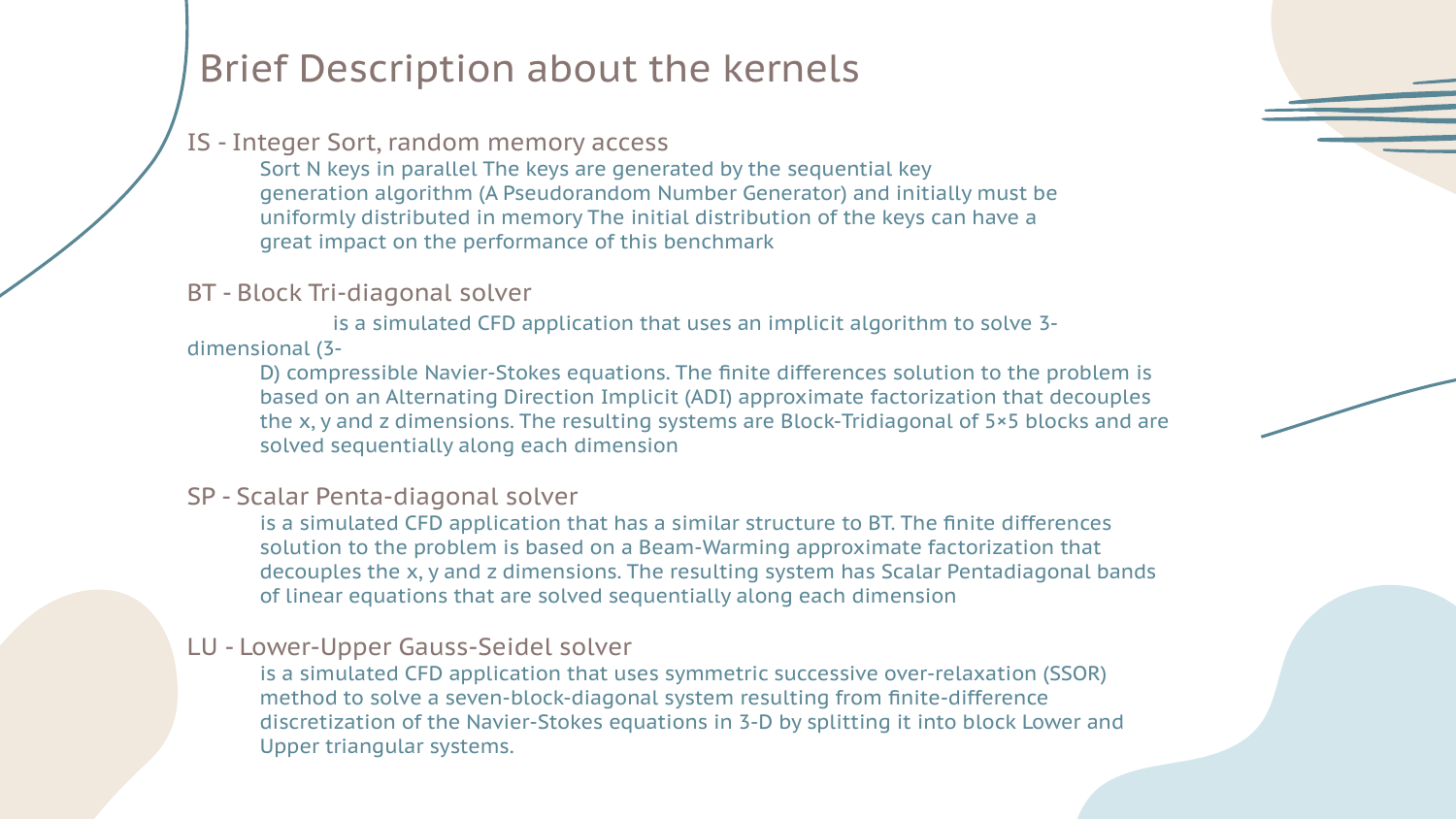

# Brief Description about the kernels
IS - Integer Sort, random memory access
Sort N keys in parallel The keys are generated by the sequential key
generation algorithm (A Pseudorandom Number Generator) and initially must be
uniformly distributed in memory The initial distribution of the keys can have a
great impact on the performance of this benchmark

BT - Block Tri-diagonal solver
	is a simulated CFD application that uses an implicit algorithm to solve 3-dimensional (3-
D) compressible Navier-Stokes equations. The finite differences solution to the problem is
based on an Alternating Direction Implicit (ADI) approximate factorization that decouples
the x, y and z dimensions. The resulting systems are Block-Tridiagonal of 5×5 blocks and are solved sequentially along each dimension

SP - Scalar Penta-diagonal solver
is a simulated CFD application that has a similar structure to BT. The finite differences solution to the problem is based on a Beam-Warming approximate factorization that decouples the x, y and z dimensions. The resulting system has Scalar Pentadiagonal bands of linear equations that are solved sequentially along each dimension

LU - Lower-Upper Gauss-Seidel solver
is a simulated CFD application that uses symmetric successive over-relaxation (SSOR)
method to solve a seven-block-diagonal system resulting from finite-difference discretization of the Navier-Stokes equations in 3-D by splitting it into block Lower and Upper triangular systems.